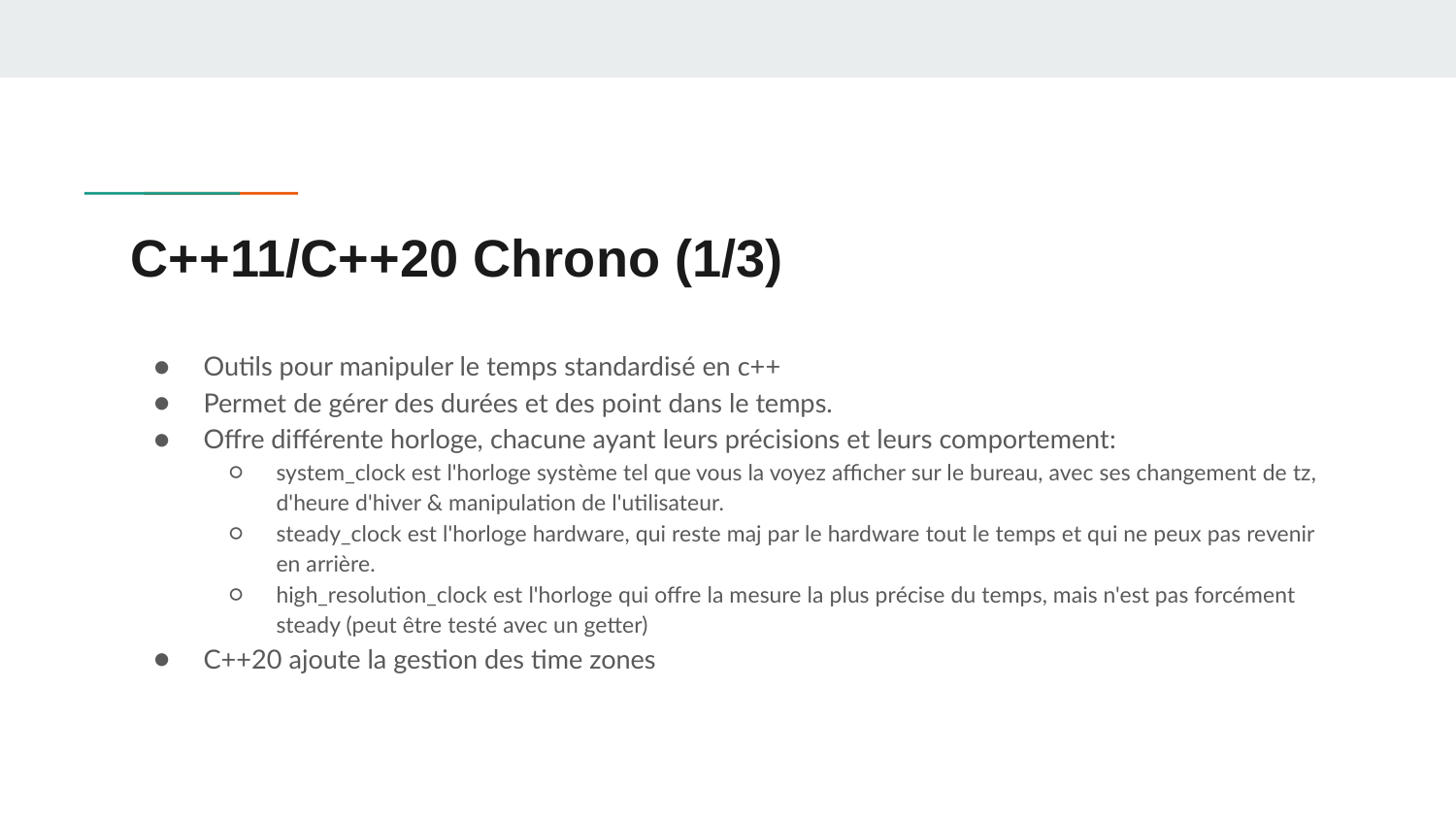

# C++11/C++20 Chrono (1/3)
Outils pour manipuler le temps standardisé en c++
Permet de gérer des durées et des point dans le temps.
Offre différente horloge, chacune ayant leurs précisions et leurs comportement:
system_clock est l'horloge système tel que vous la voyez afficher sur le bureau, avec ses changement de tz, d'heure d'hiver & manipulation de l'utilisateur.
steady_clock est l'horloge hardware, qui reste maj par le hardware tout le temps et qui ne peux pas revenir en arrière.
high_resolution_clock est l'horloge qui offre la mesure la plus précise du temps, mais n'est pas forcément steady (peut être testé avec un getter)
C++20 ajoute la gestion des time zones